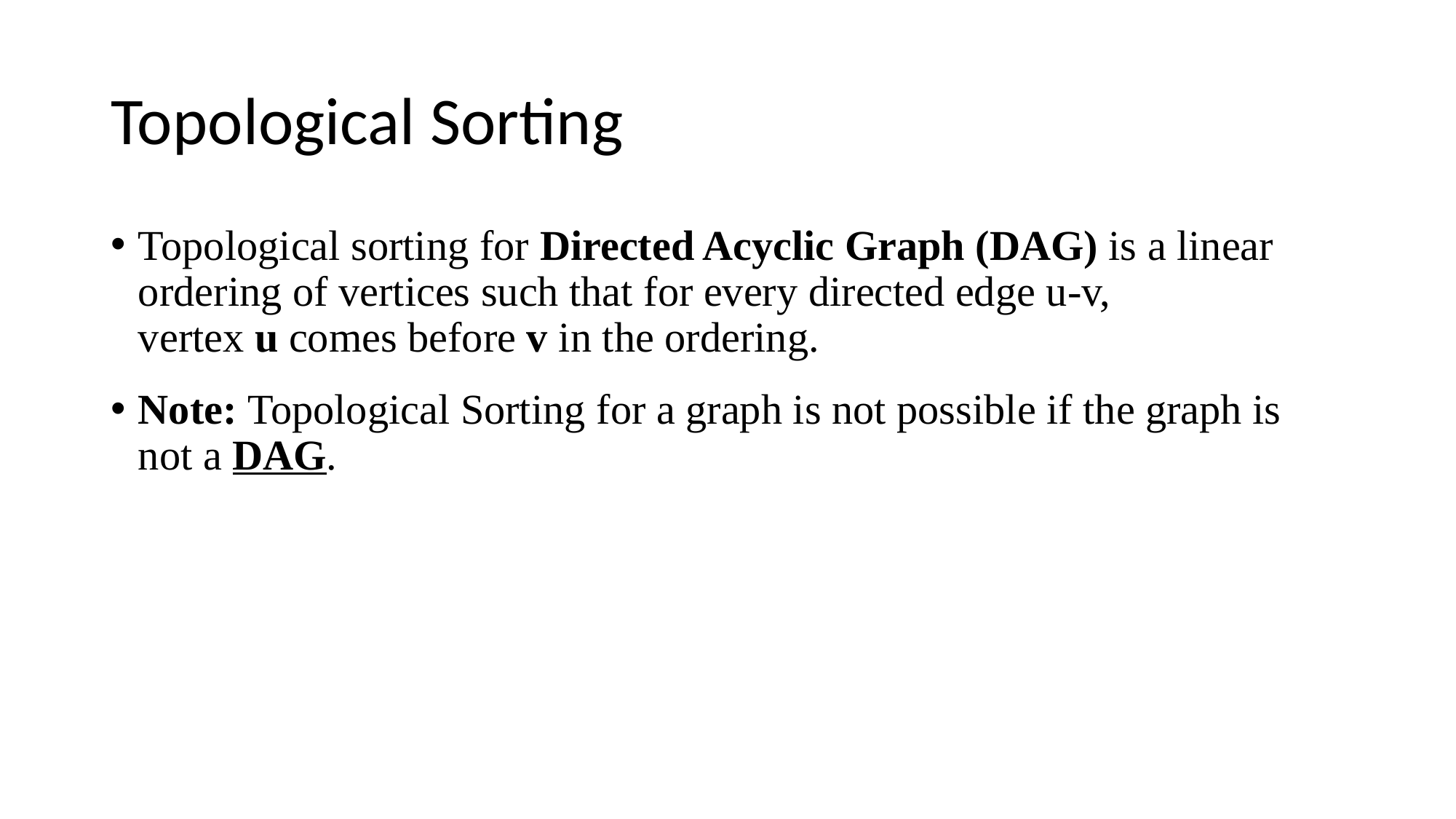

# Topological Sorting
Topological sorting for Directed Acyclic Graph (DAG) is a linear ordering of vertices such that for every directed edge u-v, vertex u comes before v in the ordering.
Note: Topological Sorting for a graph is not possible if the graph is not a DAG.